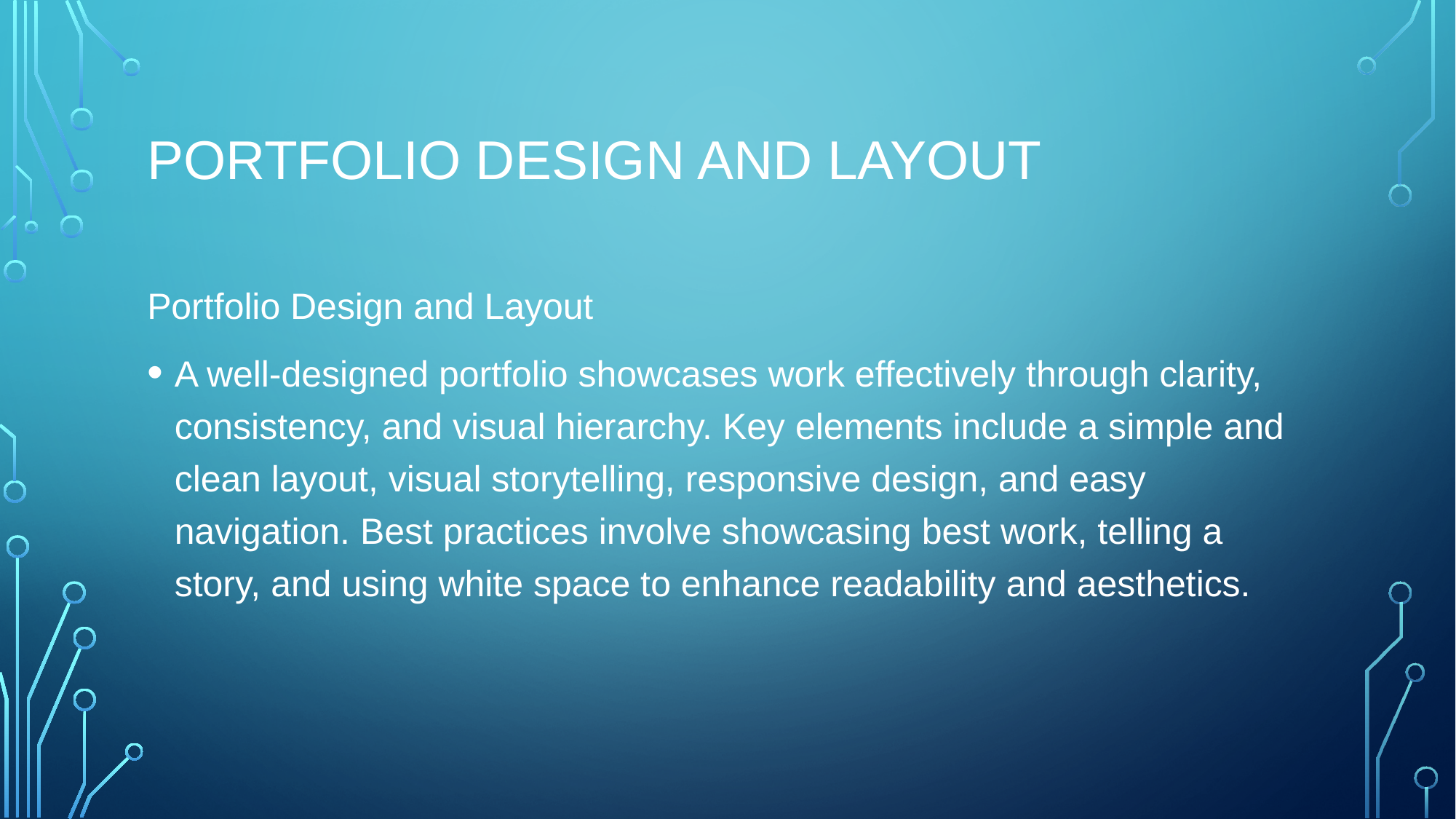

# Portfolio design and Layout
Portfolio Design and Layout
A well-designed portfolio showcases work effectively through clarity, consistency, and visual hierarchy. Key elements include a simple and clean layout, visual storytelling, responsive design, and easy navigation. Best practices involve showcasing best work, telling a story, and using white space to enhance readability and aesthetics.